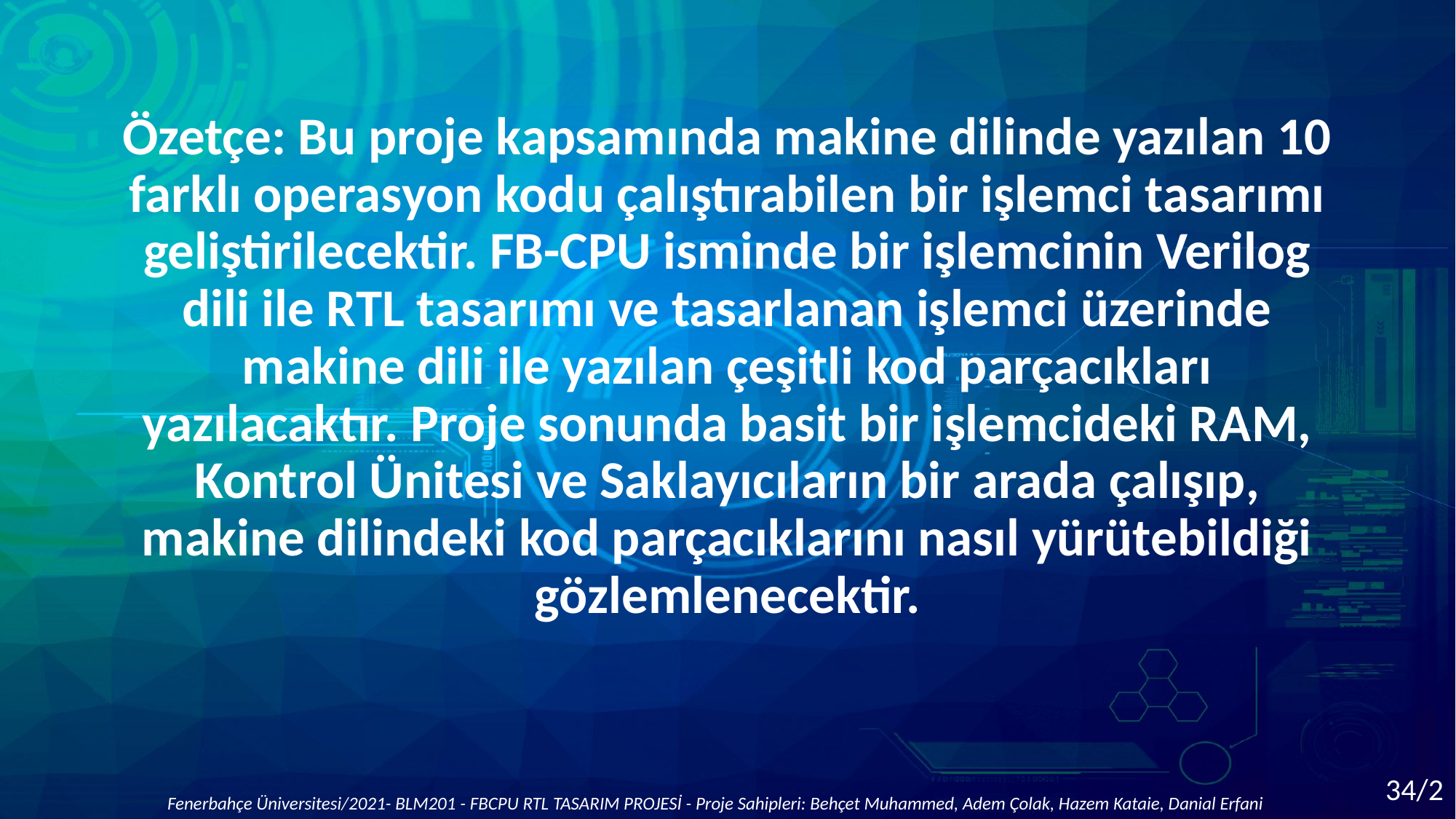

# Özetçe: Bu proje kapsamında makine dilinde yazılan 10 farklı operasyon kodu çalıştırabilen bir işlemci tasarımı geliştirilecektir. FB-CPU isminde bir işlemcinin Verilog dili ile RTL tasarımı ve tasarlanan işlemci üzerinde makine dili ile yazılan çeşitli kod parçacıkları yazılacaktır. Proje sonunda basit bir işlemcideki RAM, Kontrol Ünitesi ve Saklayıcıların bir arada çalışıp, makine dilindeki kod parçacıklarını nasıl yürütebildiği gözlemlenecektir.
Fenerbahçe Üniversitesi/2021- BLM201 - FBCPU RTL TASARIM PROJESİ - Proje Sahipleri: Behçet Muhammed, Adem Çolak, Hazem Kataie, Danial Erfani
34/2